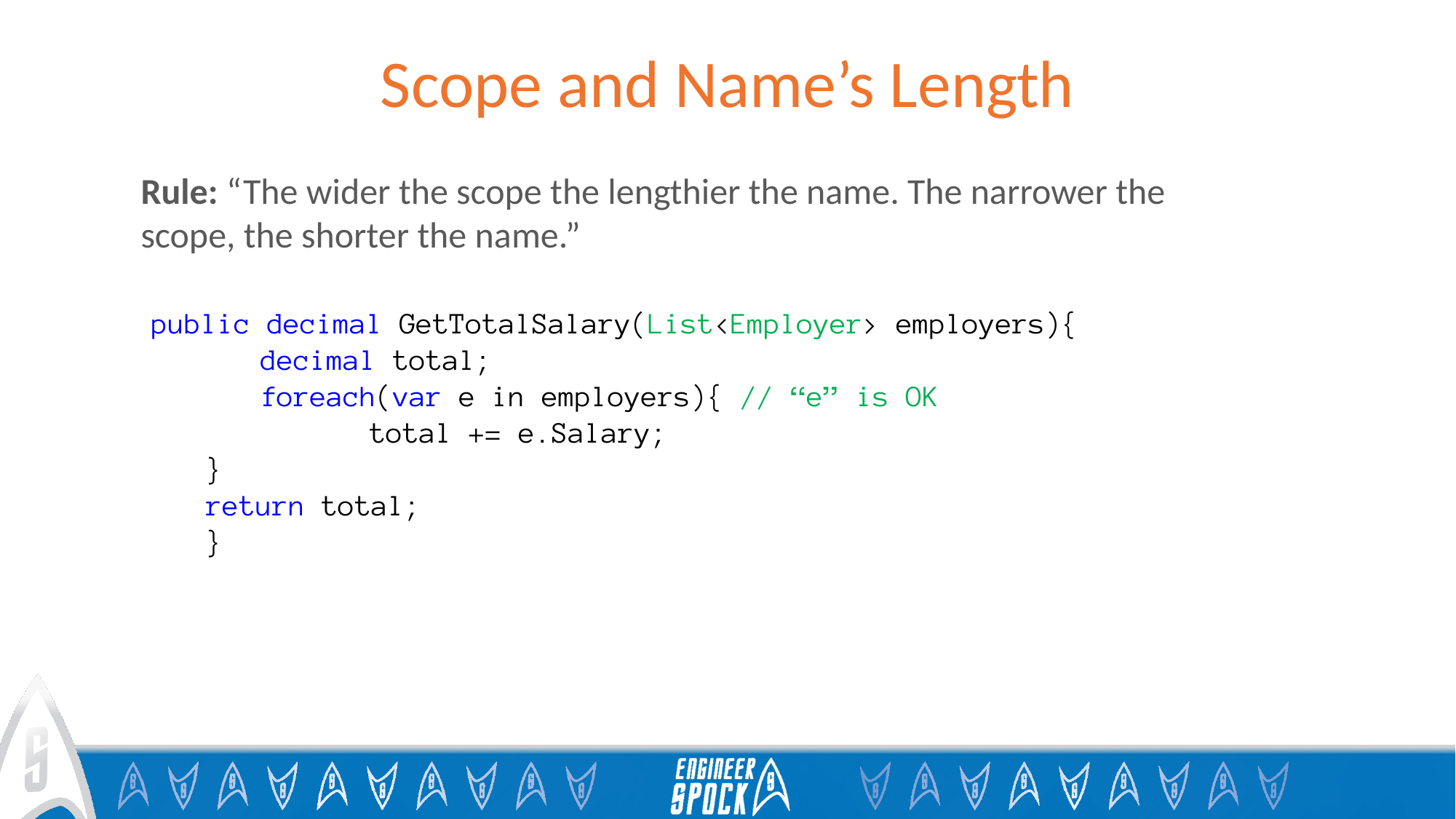

# Scope and Name’s Length
Rule: “The wider the scope the lengthier the name. The narrower the scope, the shorter the name.”
public decimal GetTotalSalary(List<Employer> employers){
	decimal total;
	foreach(var e in employers){ // “e” is OK
		total += e.Salary;
}
return total;
}